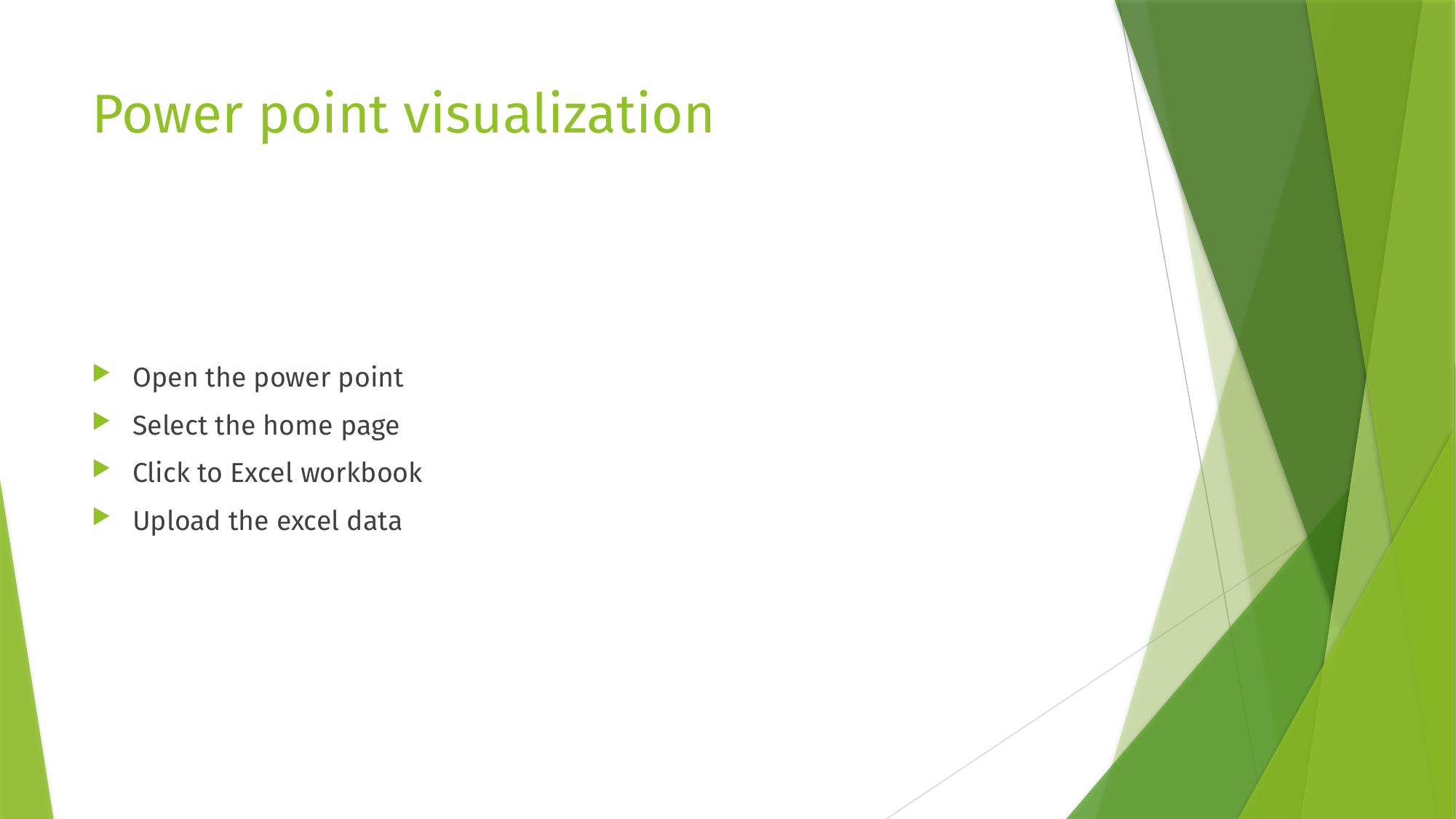

# Power point visualization

Open the power point
Select the home page
Click to Excel workbook
Upload the excel data